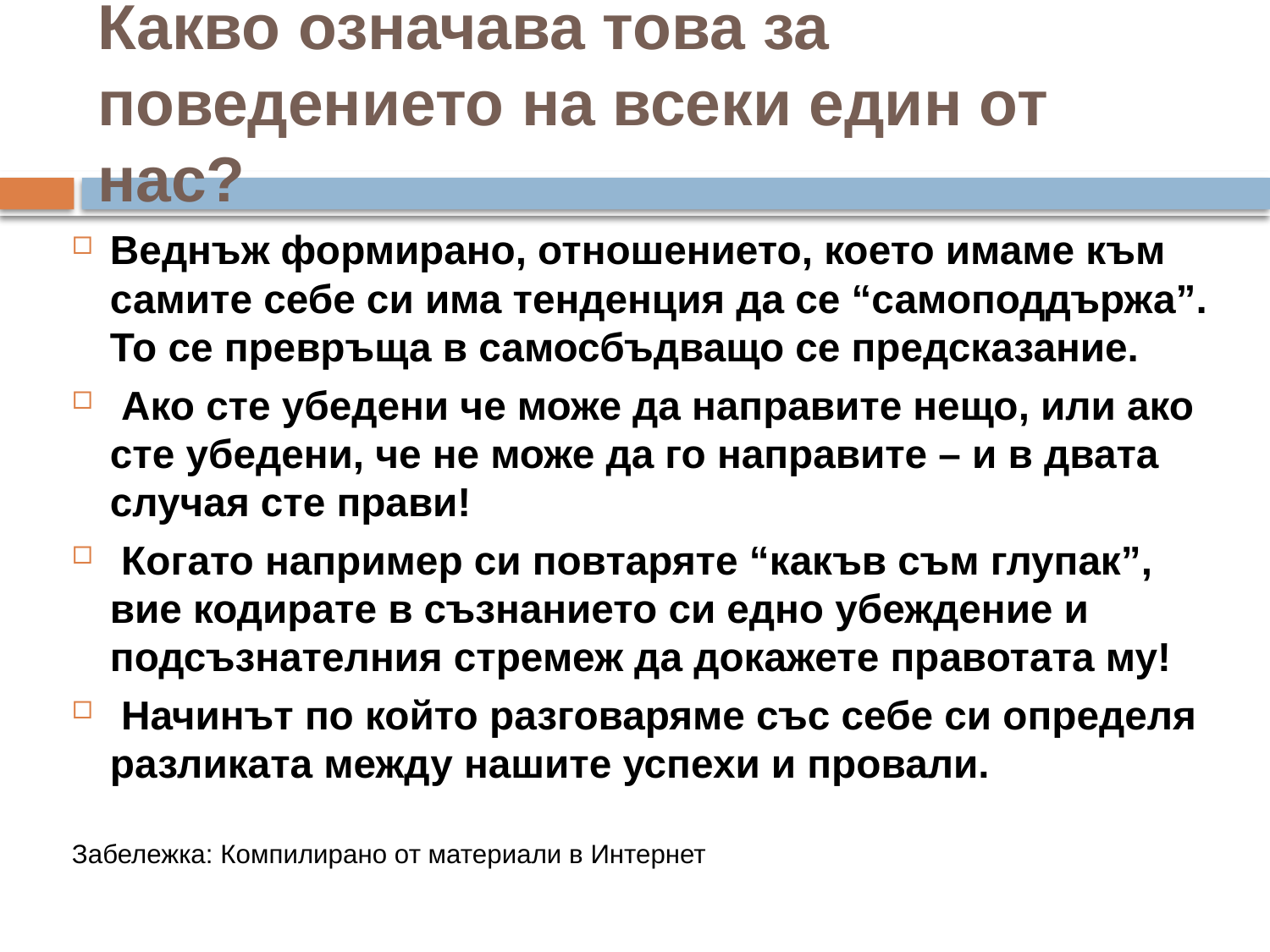

# Какво означава това за поведението на всеки един от нас?
Веднъж формирано, отношението, което имаме към самите себе си има тенденция да се “самоподдържа”. То се превръща в самосбъдващо се предсказание.
 Ако сте убедени че може да направите нещо, или ако сте убедени, че не може да го направите – и в двата случая сте прави!
 Когато например си повтаряте “какъв съм глупак”, вие кодирате в съзнанието си едно убеждение и подсъзнателния стремеж да докажете правотата му!
 Начинът по който разговаряме със себе си определя разликата между нашите успехи и провали.

Забележка: Компилирано от материали в Интернет